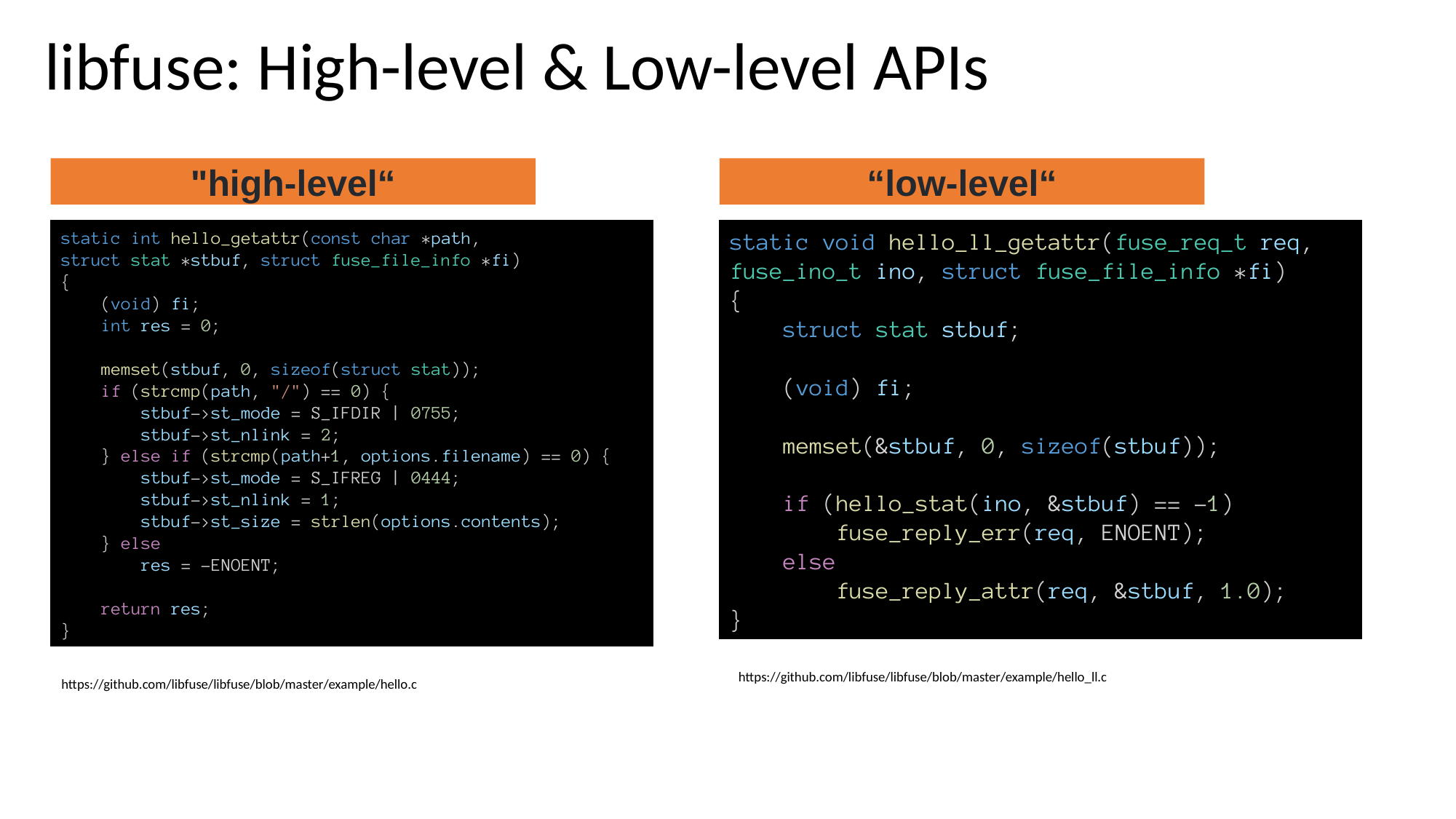

libfuse: High-level & Low-level APIs
"high-level“
“low-level“
static int hello_getattr(const char *path,
struct stat *stbuf, struct fuse_file_info *fi)
{
    (void) fi;
    int res = 0;
    memset(stbuf, 0, sizeof(struct stat));
    if (strcmp(path, "/") == 0) {
        stbuf->st_mode = S_IFDIR | 0755;
        stbuf->st_nlink = 2;
    } else if (strcmp(path+1, options.filename) == 0) {
        stbuf->st_mode = S_IFREG | 0444;
        stbuf->st_nlink = 1;
        stbuf->st_size = strlen(options.contents);
    } else
        res = -ENOENT;
    return res;
}
static void hello_ll_getattr(fuse_req_t req, fuse_ino_t ino, struct fuse_file_info *fi)
{
    struct stat stbuf;
    (void) fi;
    memset(&stbuf, 0, sizeof(stbuf));

    if (hello_stat(ino, &stbuf) == -1)
        fuse_reply_err(req, ENOENT);
    else
        fuse_reply_attr(req, &stbuf, 1.0);
}
https://github.com/libfuse/libfuse/blob/master/example/hello_ll.c
https://github.com/libfuse/libfuse/blob/master/example/hello.c